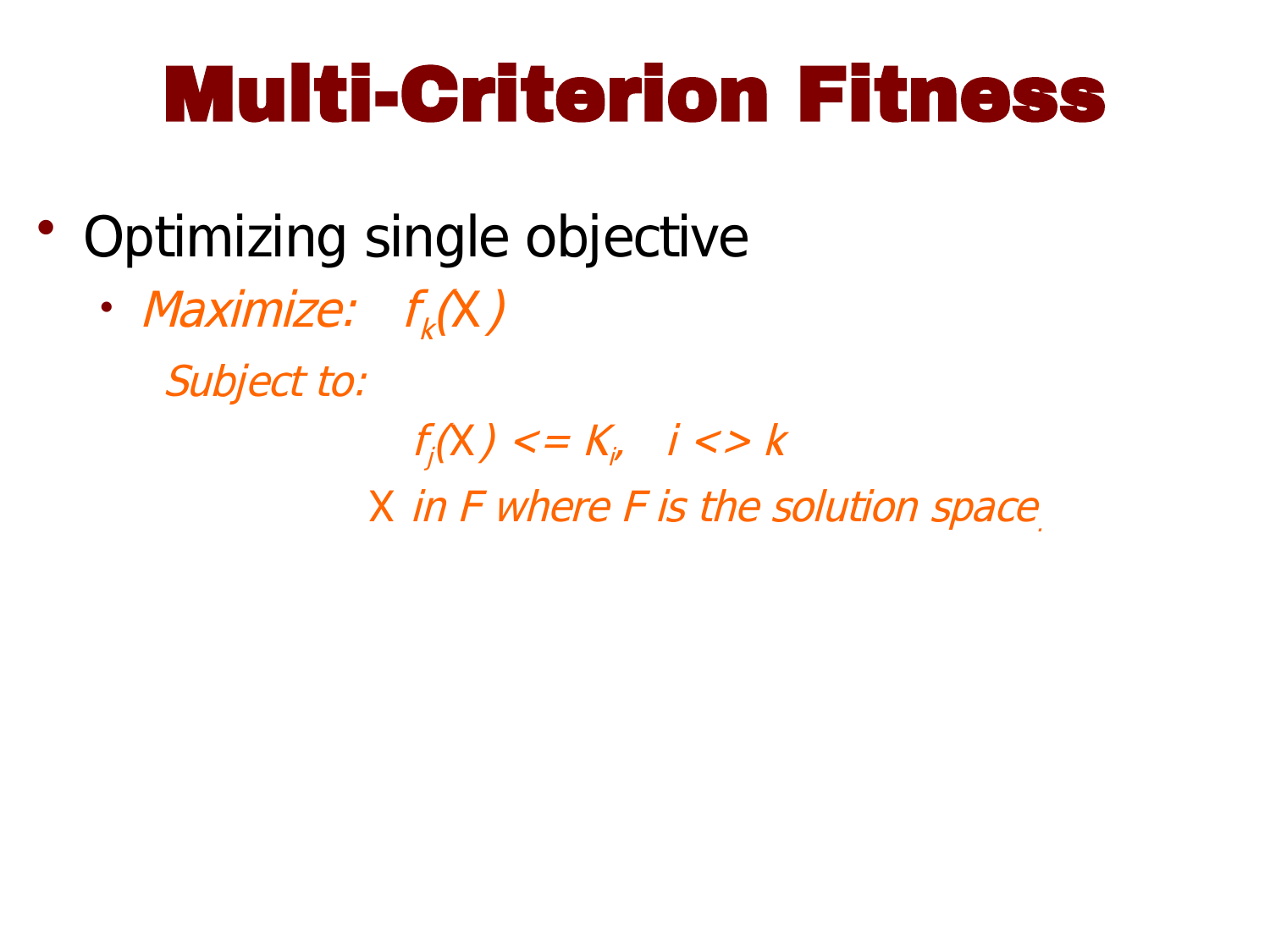

# Multi-Criterion Fitness
Optimizing single objective
Maximize:   fk(X)
Subject to:
                   fj(X) <= Ki,   i <> k
                           X in F where F is the solution space.